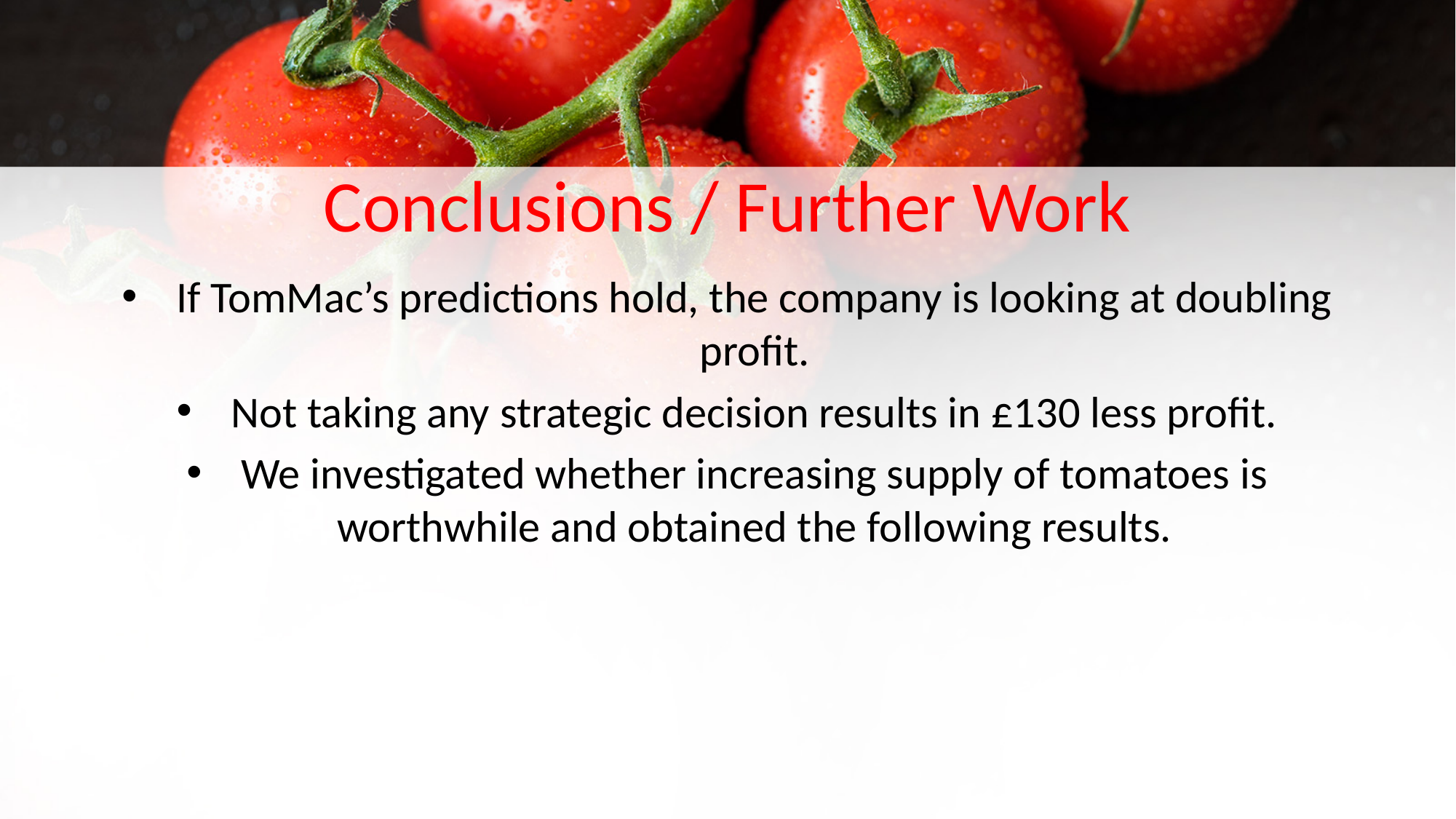

# Conclusions / Further Work
If TomMac’s predictions hold, the company is looking at doubling profit.
Not taking any strategic decision results in £130 less profit.
We investigated whether increasing supply of tomatoes is worthwhile and obtained the following results.